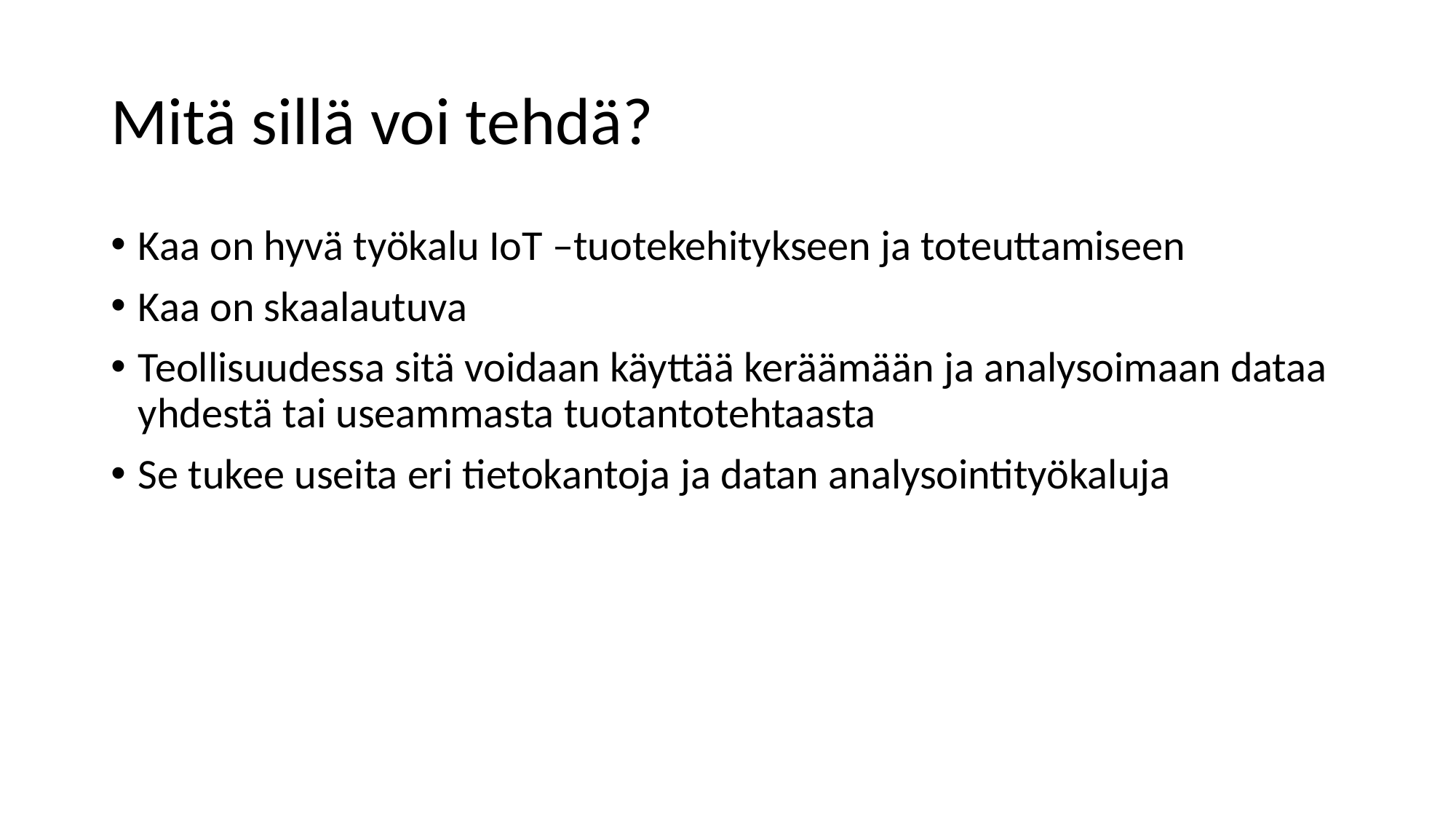

# Mitä sillä voi tehdä?
Kaa on hyvä työkalu IoT –tuotekehitykseen ja toteuttamiseen
Kaa on skaalautuva
Teollisuudessa sitä voidaan käyttää keräämään ja analysoimaan dataa yhdestä tai useammasta tuotantotehtaasta
Se tukee useita eri tietokantoja ja datan analysointityökaluja